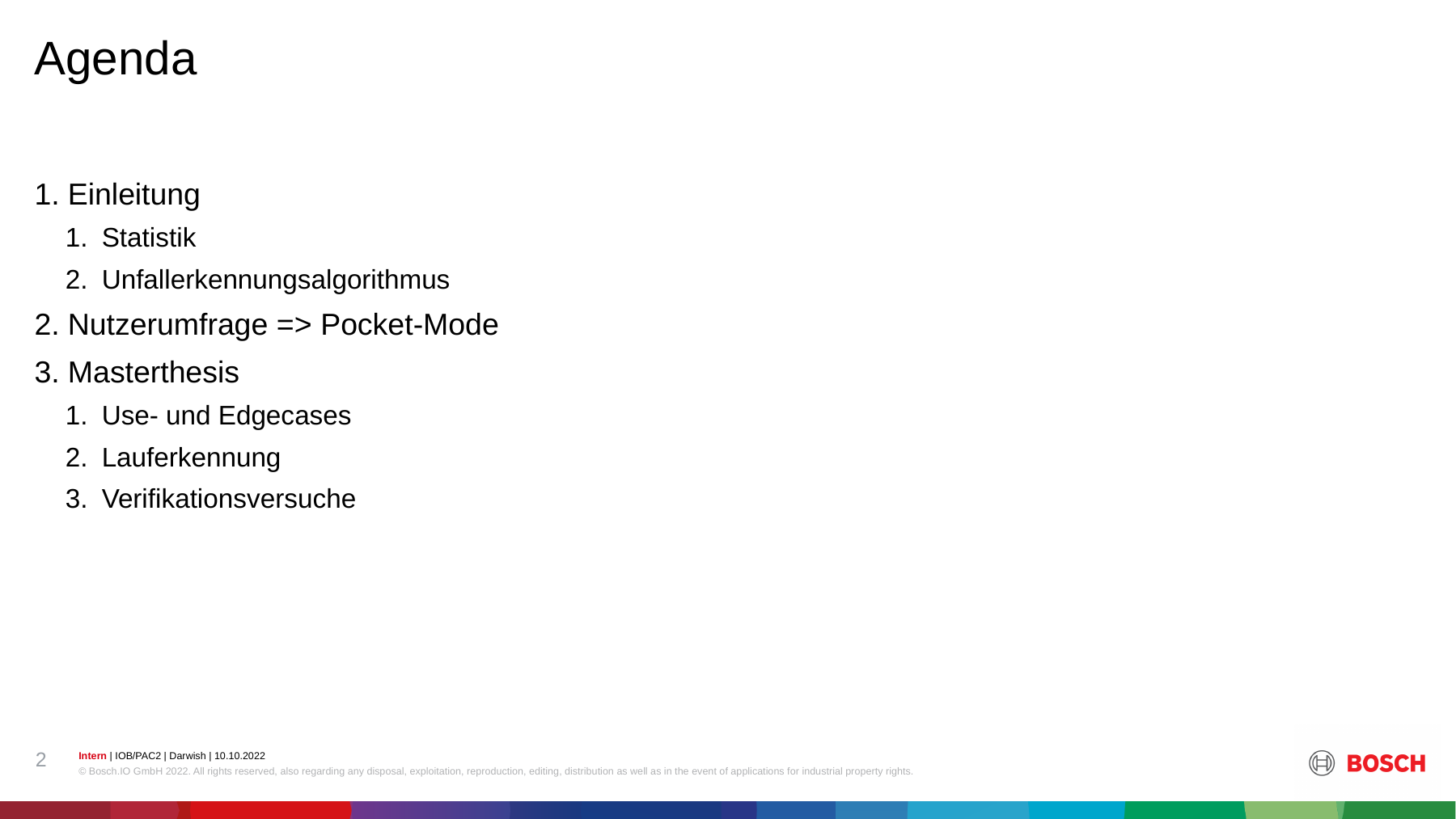

Einleitung
Statistik
Unfallerkennungsalgorithmus
Nutzerumfrage => Pocket-Mode
Masterthesis
Use- und Edgecases
Lauferkennung
Verifikationsversuche
2